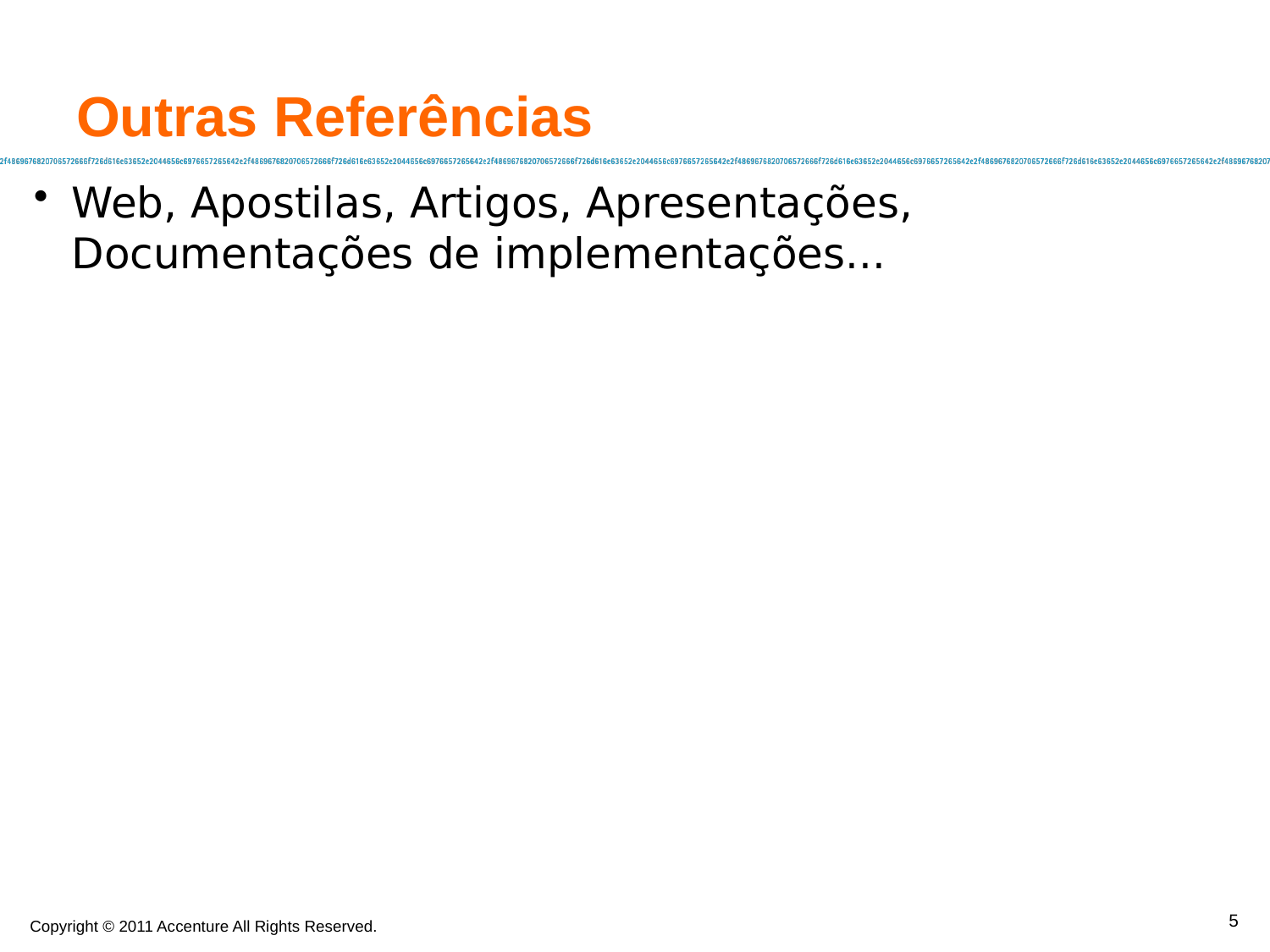

Outras Referências
Web, Apostilas, Artigos, Apresentações, Documentações de implementações...
5